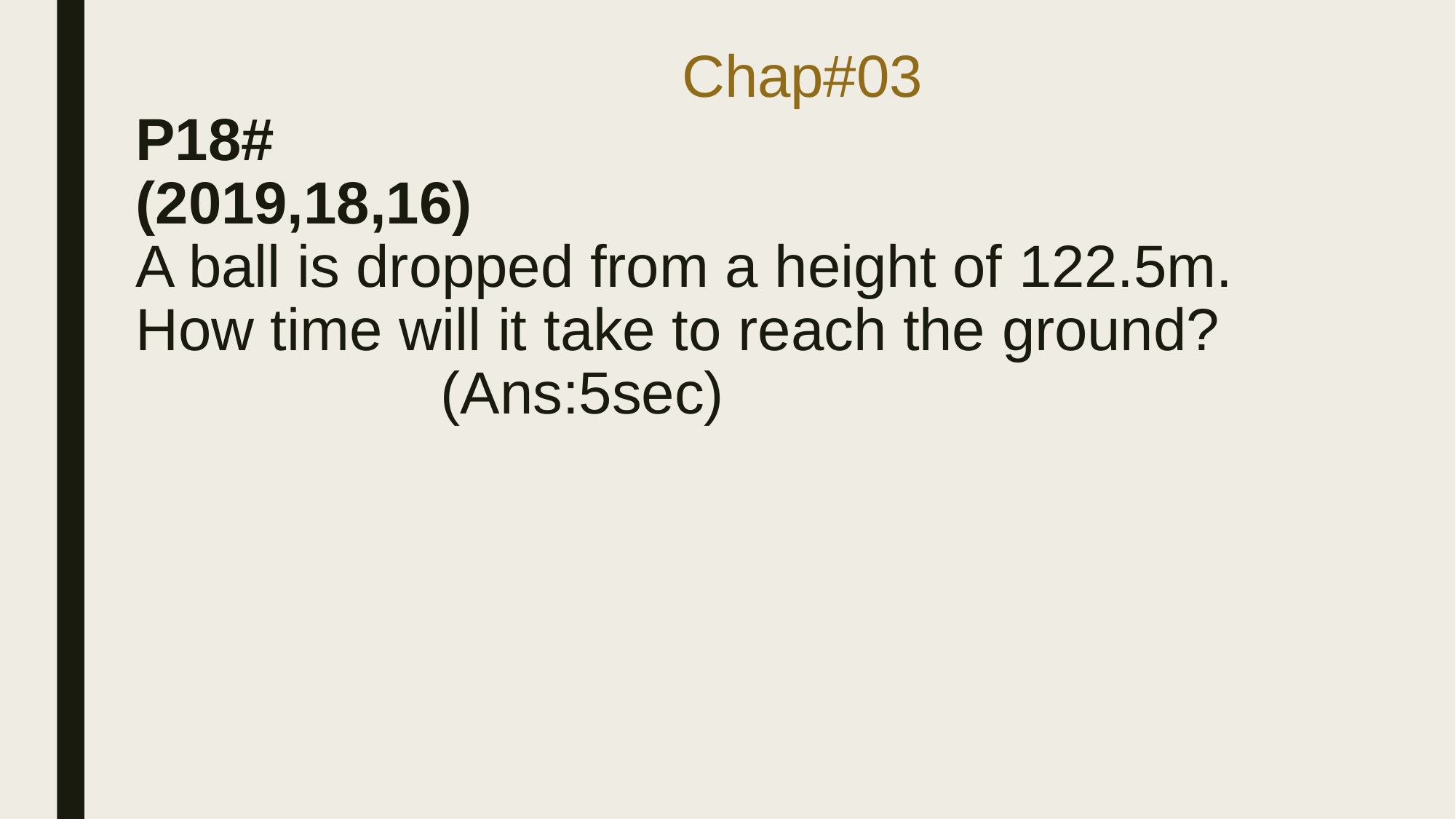

# Chap#03 P18#                                               (2019,18,16) A ball is dropped from a height of 122.5m. How time will it take to reach the ground? (Ans:5sec)